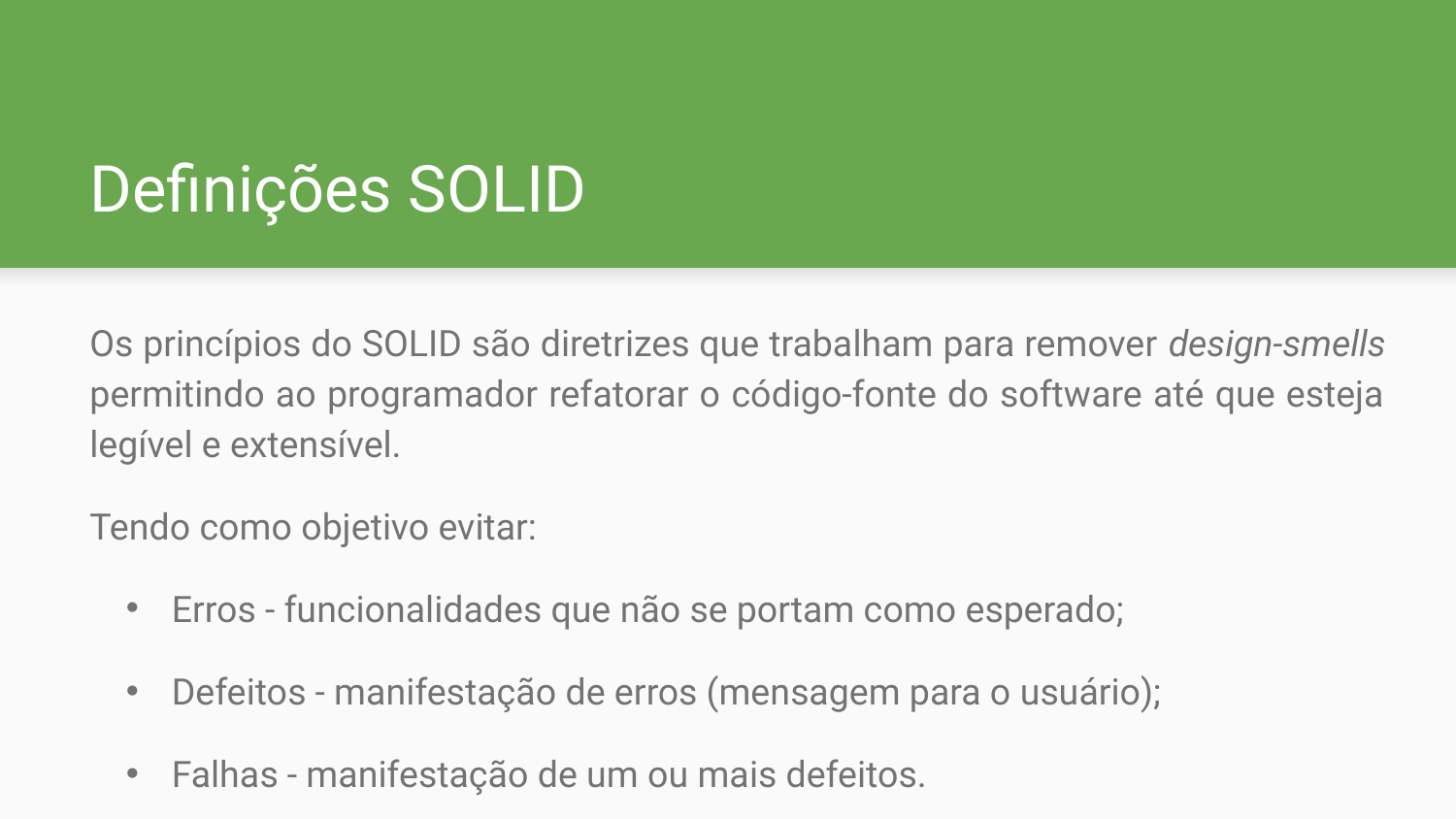

# Definições SOLID
Os princípios do SOLID são diretrizes que trabalham para remover design-smells permitindo ao programador refatorar o código-fonte do software até que esteja legível e extensível.
Tendo como objetivo evitar:
Erros - funcionalidades que não se portam como esperado;
Defeitos - manifestação de erros (mensagem para o usuário);
Falhas - manifestação de um ou mais defeitos.